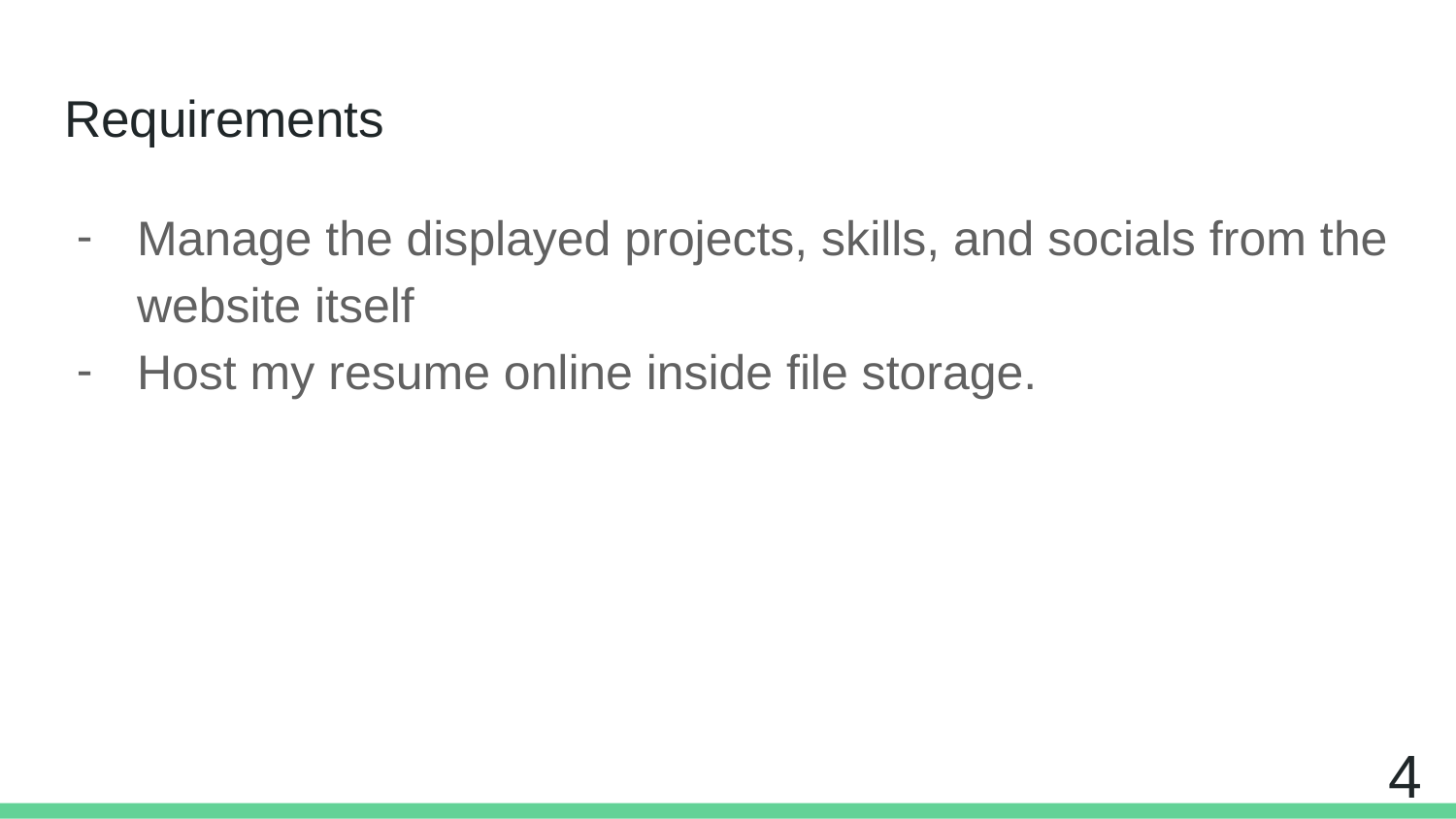

# Requirements
Manage the displayed projects, skills, and socials from the website itself
Host my resume online inside file storage.
4